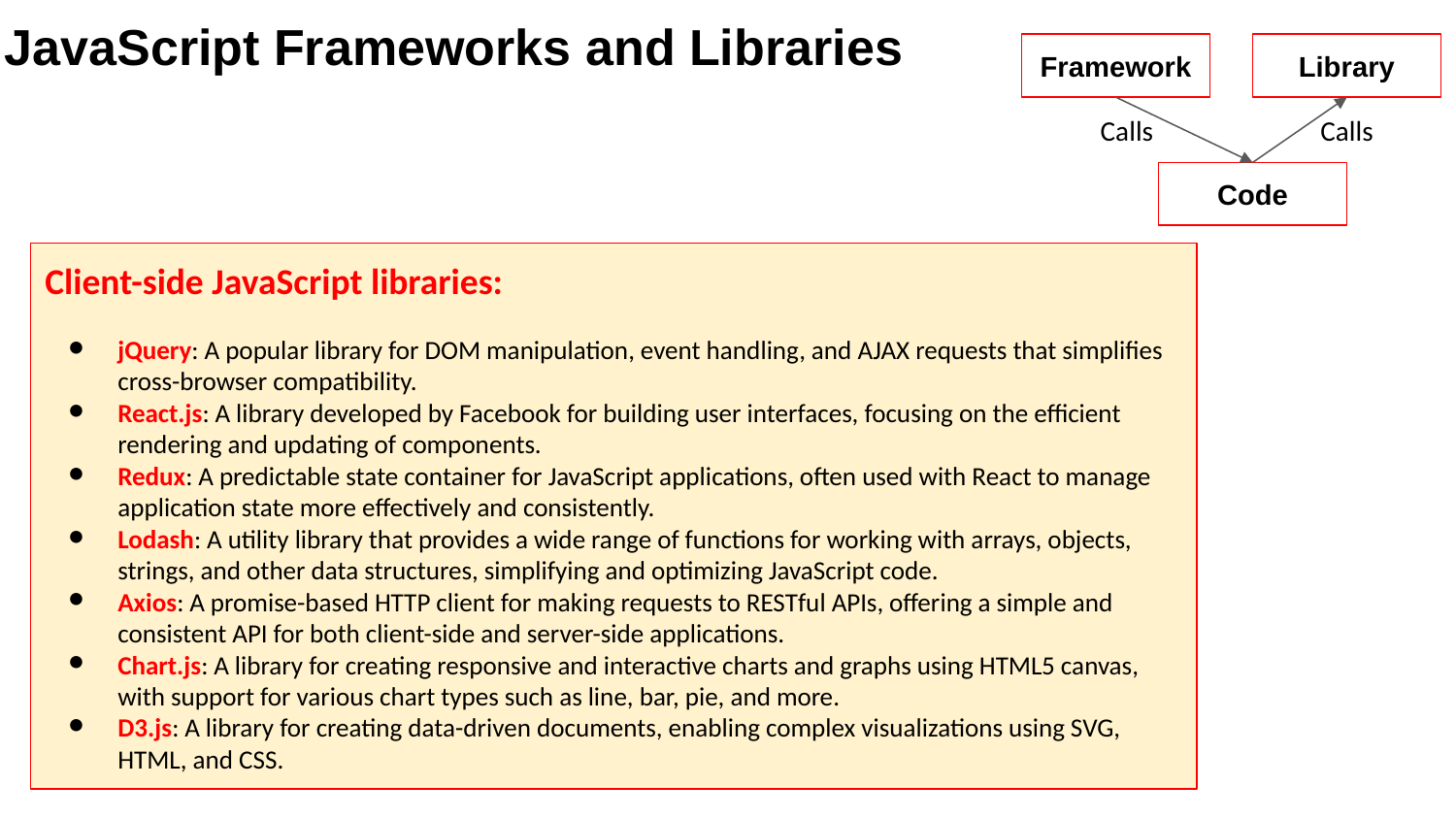

JavaScript Frameworks and Libraries
Framework
Library
Calls
Calls
Code
Client-side JavaScript libraries:

jQuery: A popular library for DOM manipulation, event handling, and AJAX requests that simplifies cross-browser compatibility.
React.js: A library developed by Facebook for building user interfaces, focusing on the efficient rendering and updating of components.
Redux: A predictable state container for JavaScript applications, often used with React to manage application state more effectively and consistently.
Lodash: A utility library that provides a wide range of functions for working with arrays, objects, strings, and other data structures, simplifying and optimizing JavaScript code.
Axios: A promise-based HTTP client for making requests to RESTful APIs, offering a simple and consistent API for both client-side and server-side applications.
Chart.js: A library for creating responsive and interactive charts and graphs using HTML5 canvas, with support for various chart types such as line, bar, pie, and more.
D3.js: A library for creating data-driven documents, enabling complex visualizations using SVG, HTML, and CSS.